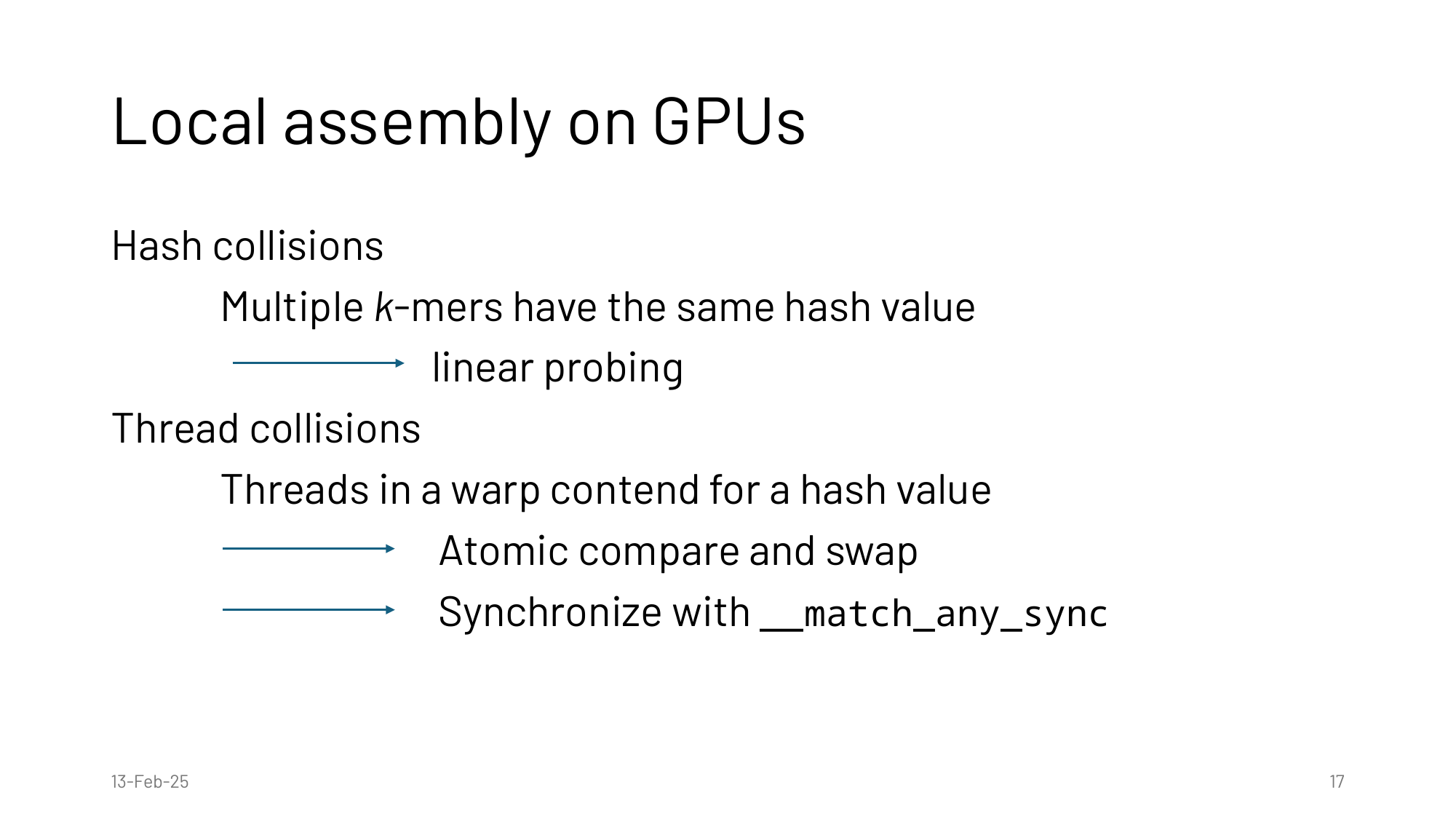

# Local assembly on GPUs
Hash collisions
	Multiple k-mers have the same hash value
		            linear probing
Thread collisions
	Threads in a warp contend for a hash value
			Atomic compare and swap
			Synchronize with __match_any_sync
13-Feb-25
17